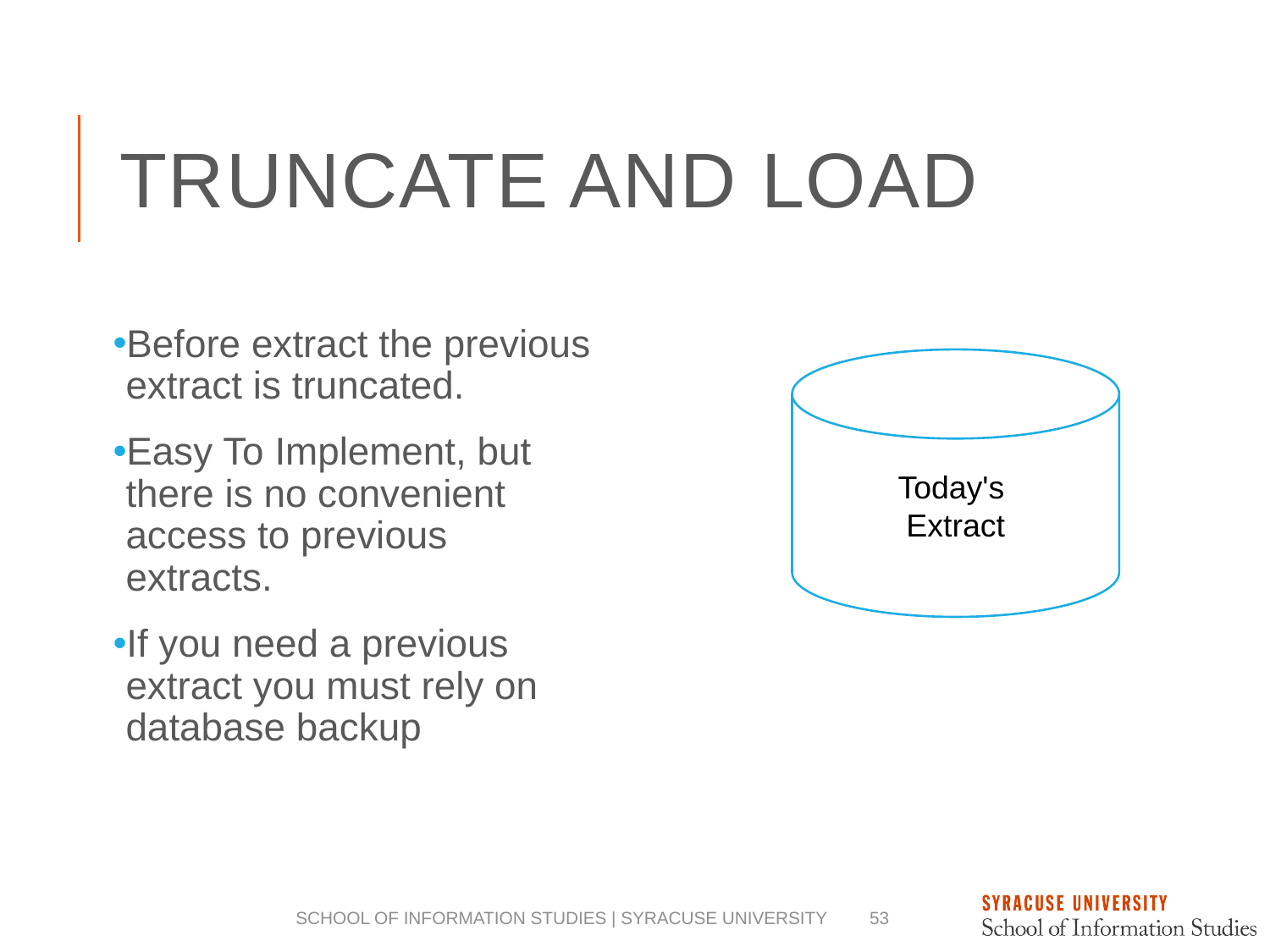

# Truncate and Load
Before extract the previous extract is truncated.
Easy To Implement, but there is no convenient access to previous extracts.
If you need a previous extract you must rely on database backup
Today's
Extract
School of Information Studies | Syracuse University
53